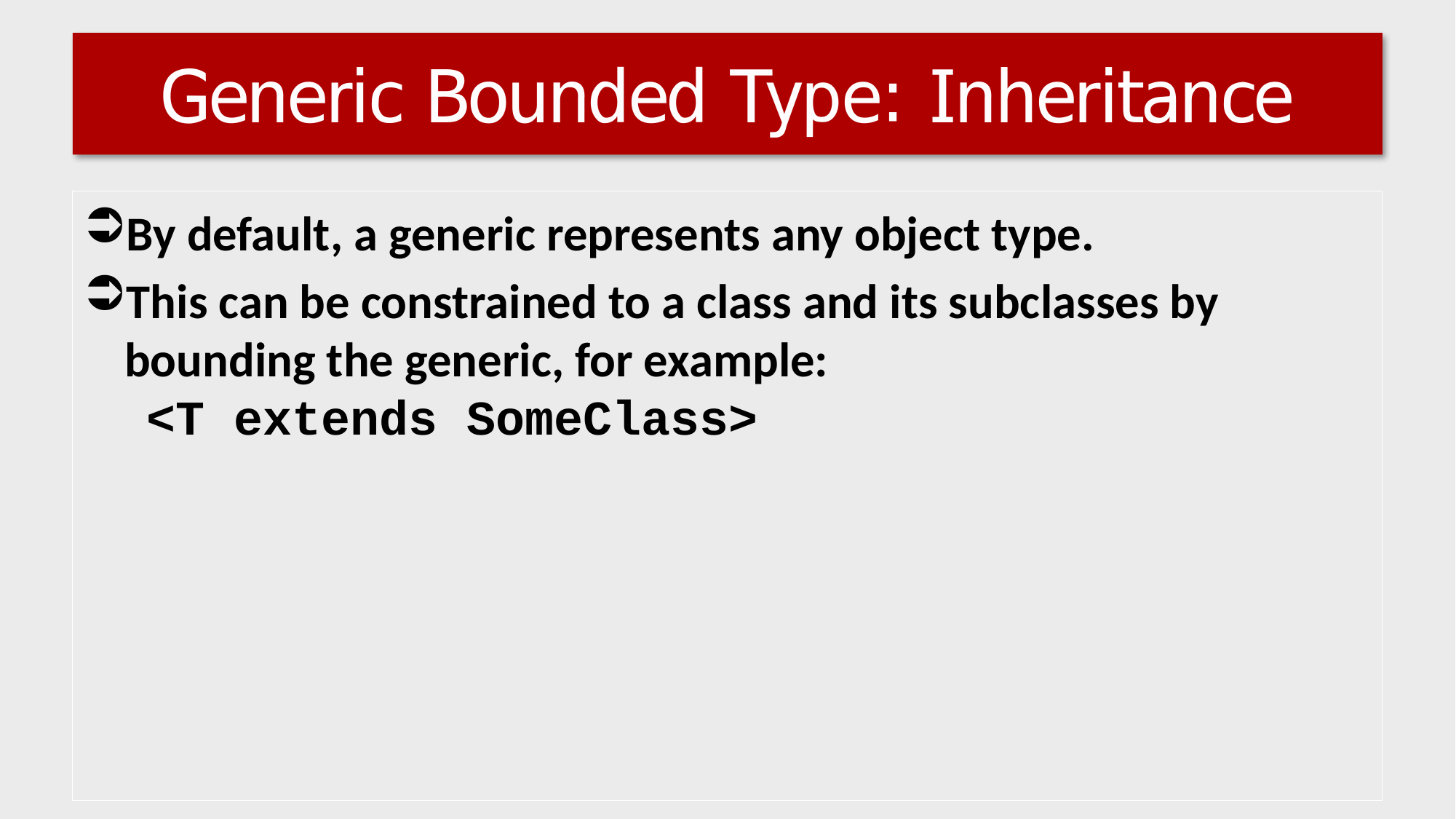

# Generic Bounded Type: Inheritance
By default, a generic represents any object type.
This can be constrained to a class and its subclasses by bounding the generic, for example:
  <T extends SomeClass>